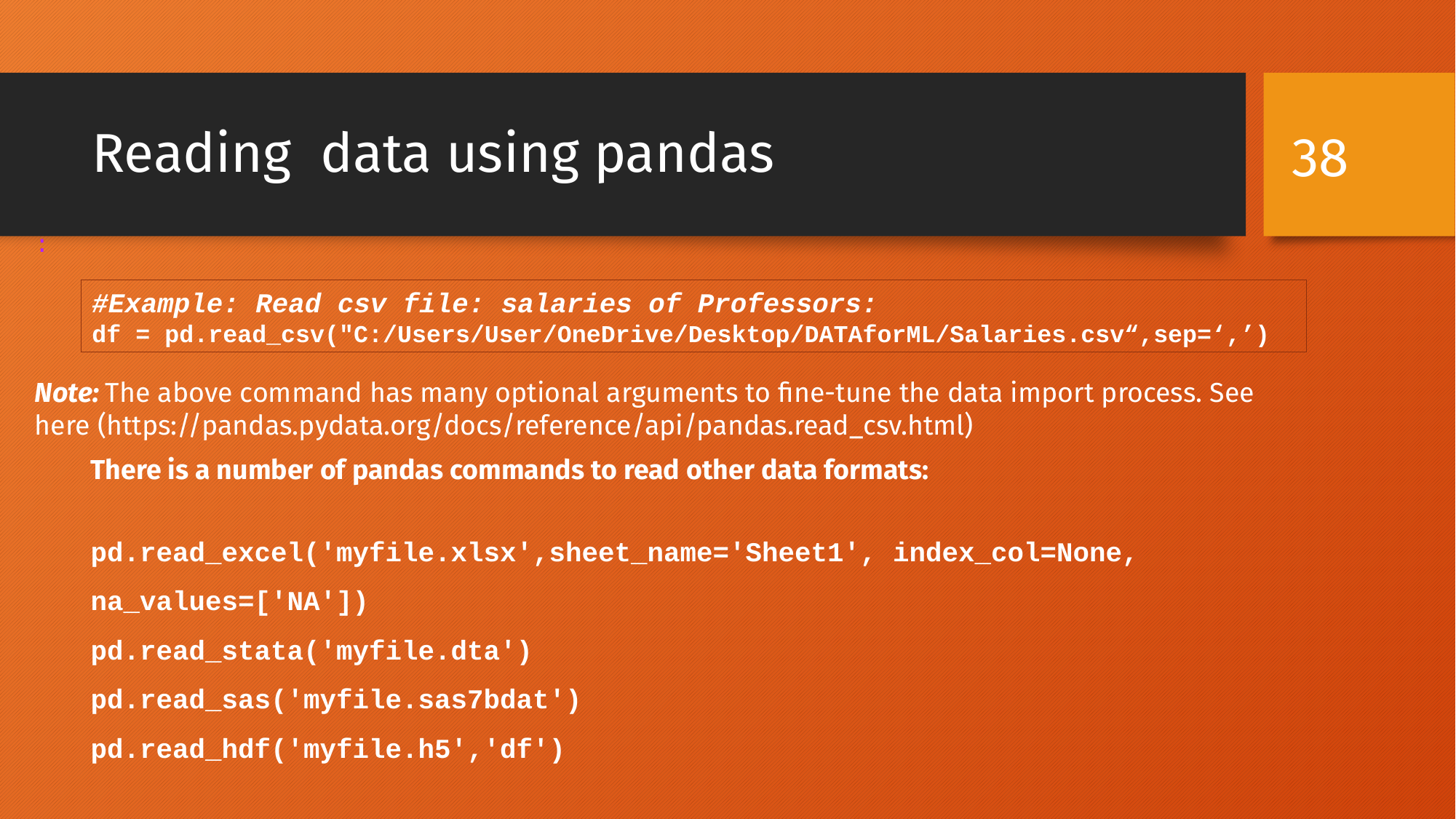

38
# Reading  data using pandas
:
#Example: Read csv file: salaries of Professors:
df = pd.read_csv("C:/Users/User/OneDrive/Desktop/DATAforML/Salaries.csv“,sep=‘,’)
Note: The above command has many optional arguments to fine-tune the data import process. See here (https://pandas.pydata.org/docs/reference/api/pandas.read_csv.html)
There is a number of pandas commands to read other data formats:

pd.read_excel('myfile.xlsx',sheet_name='Sheet1', index_col=None, na_values=['NA'])
pd.read_stata('myfile.dta')
pd.read_sas('myfile.sas7bdat')
pd.read_hdf('myfile.h5','df')